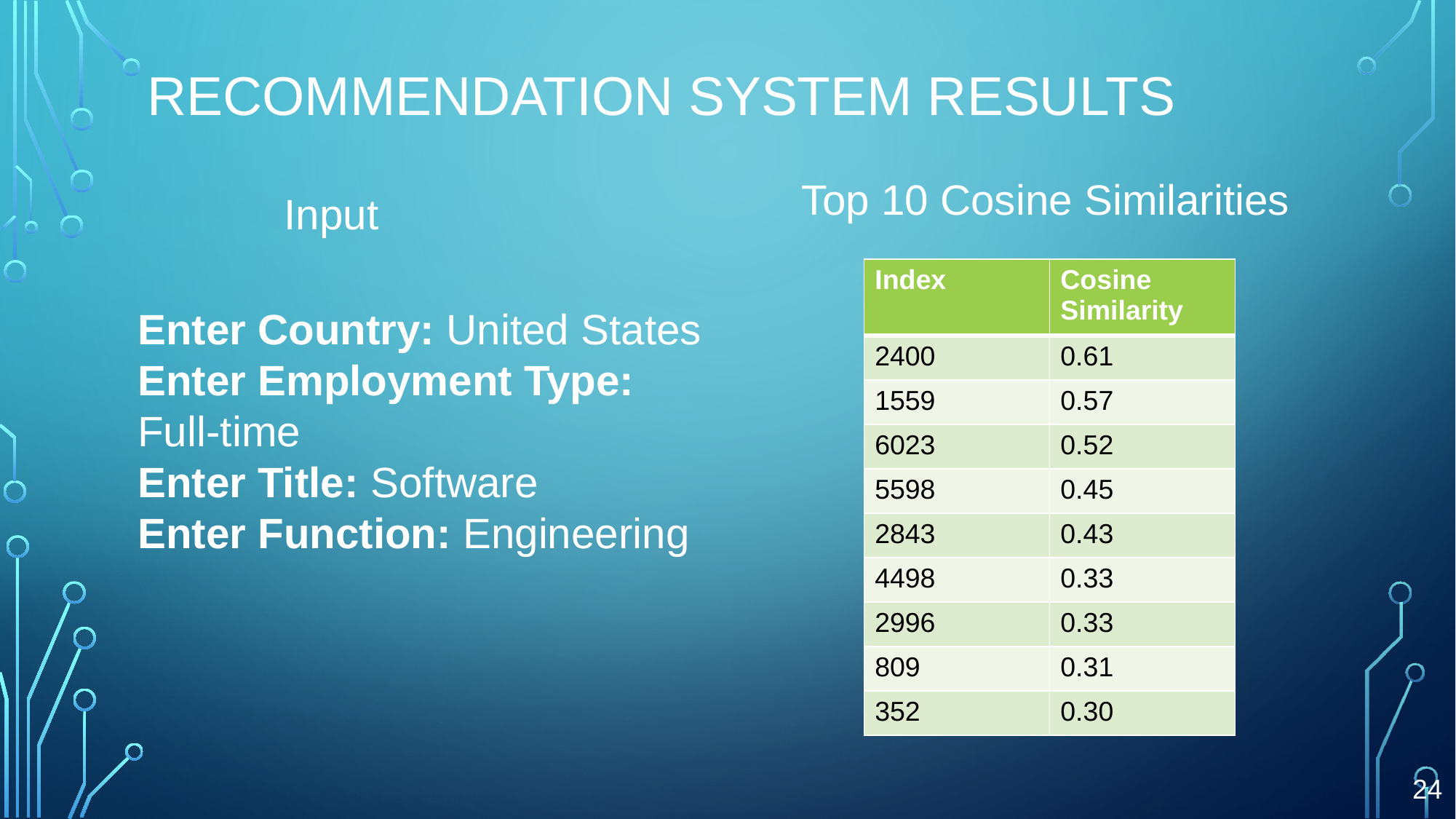

Recommendation System Results
Top 10 Cosine Similarities
Input
| Index | Cosine Similarity |
| --- | --- |
| 2400 | 0.61 |
| 1559 | 0.57 |
| 6023 | 0.52 |
| 5598 | 0.45 |
| 2843 | 0.43 |
| 4498 | 0.33 |
| 2996 | 0.33 |
| 809 | 0.31 |
| 352 | 0.30 |
Enter Country: United States
Enter Employment Type: Full-time
Enter Title: Software
Enter Function: Engineering
24